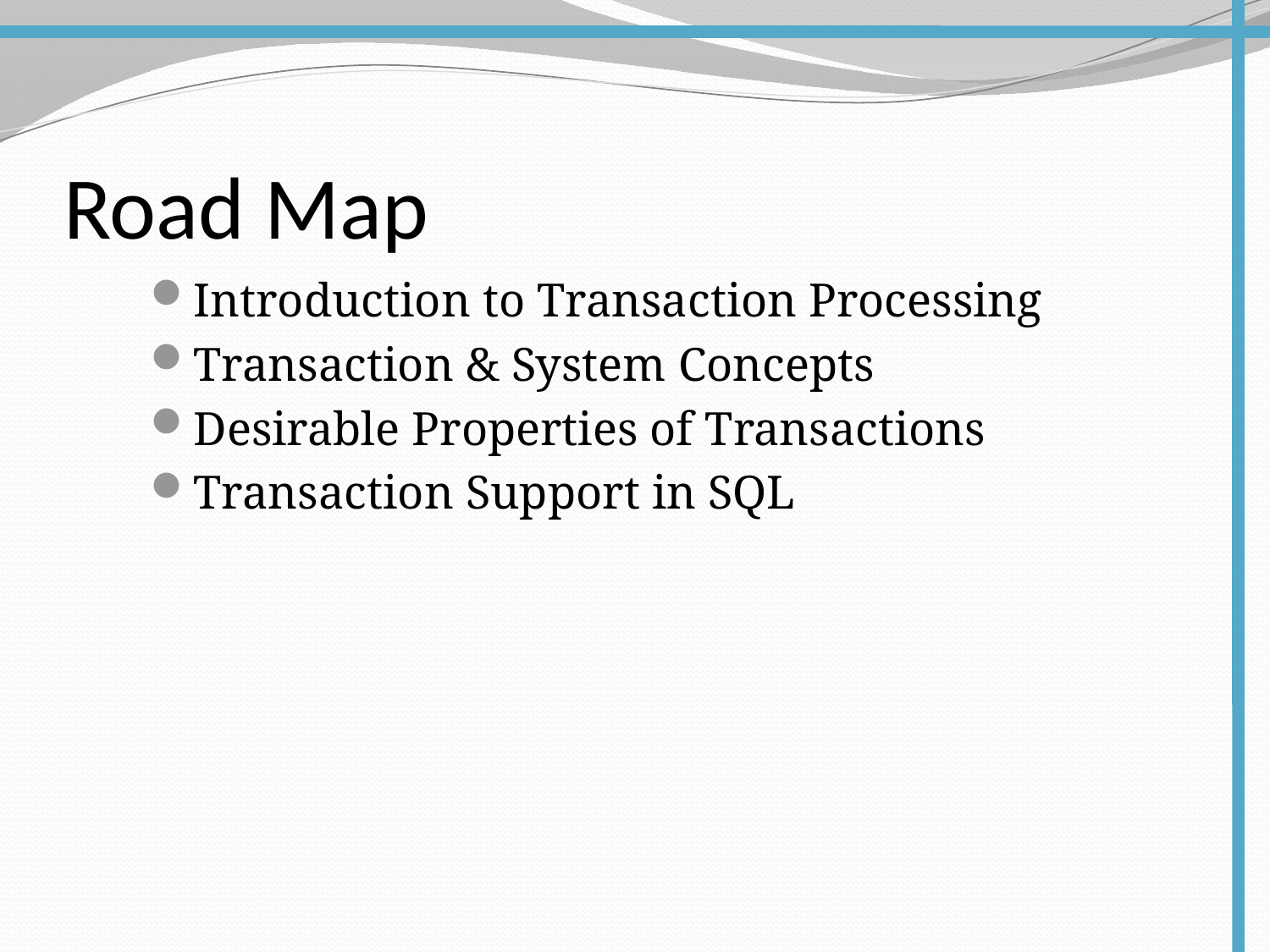

# Road Map
Introduction to Transaction Processing
Transaction & System Concepts
Desirable Properties of Transactions
Transaction Support in SQL